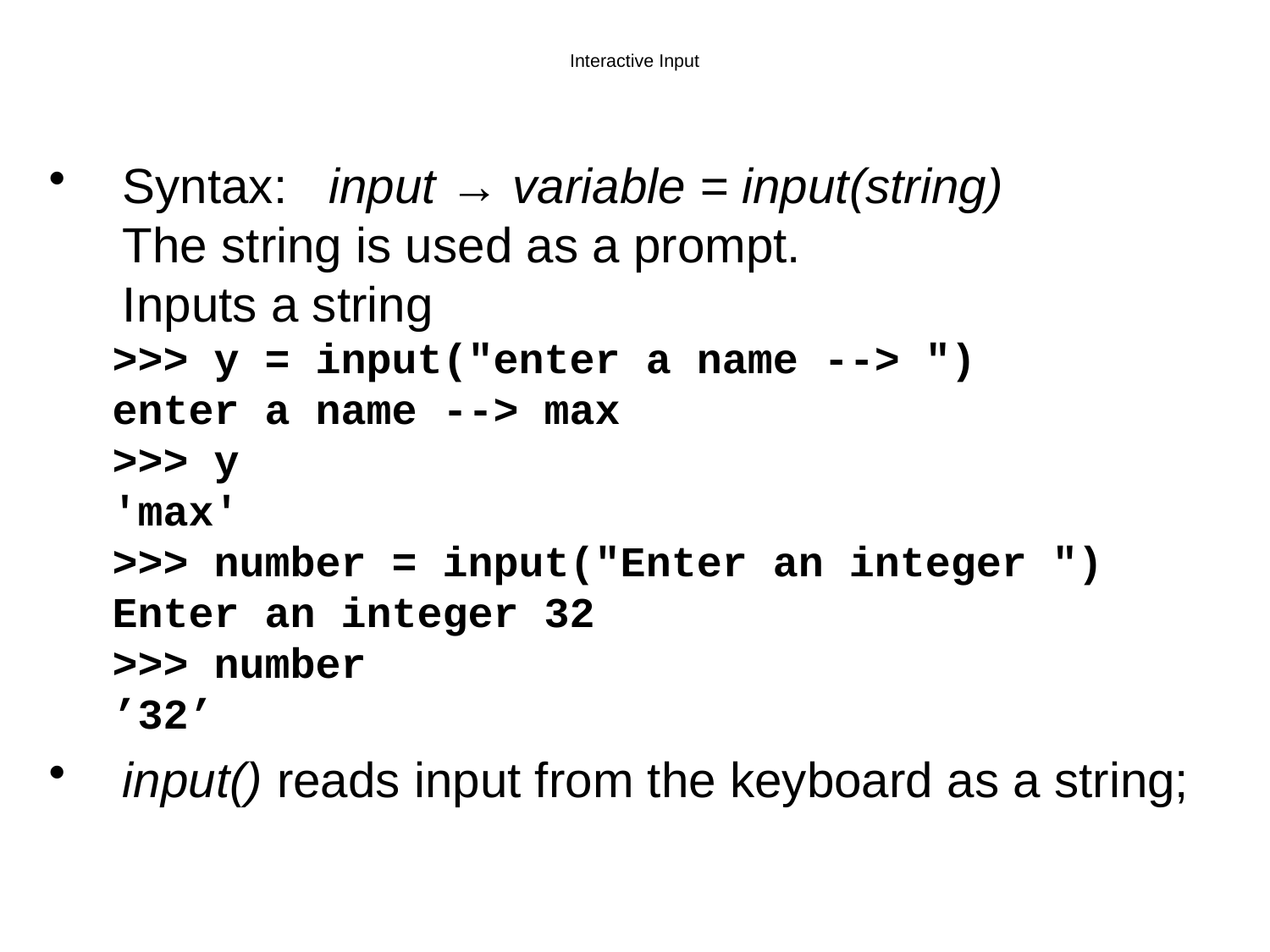

Interactive Input
Syntax:   input → variable = input(string)
The string is used as a prompt.
Inputs a string
>>> y = input("enter a name --> ")
enter a name --> max
>>> y
'max'
>>> number = input("Enter an integer ")
Enter an integer 32
>>> number
’32’
input() reads input from the keyboard as a string;
18